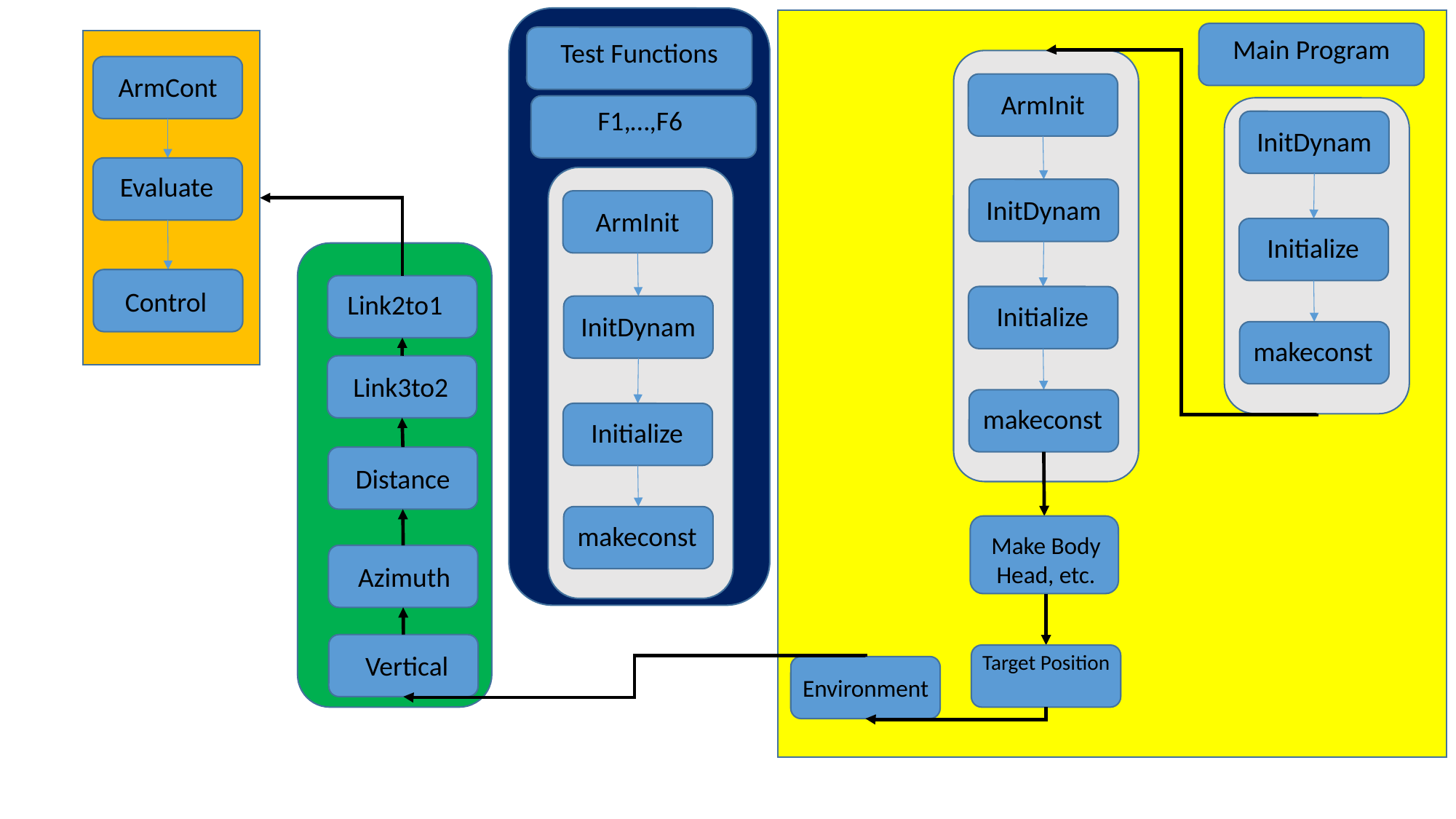

Main Program

Test Functions

ArmInit

InitDynam

Initialize

makeconst

ArmCont

F1,…,F6

InitDynam

Evaluate

ArmInit

InitDynam

Initialize

makeconst

Initialize

Control
Link2to1

makeconst

Link3to2

Distance

Make Body
Head, etc.

Azimuth

Vertical
Target Position

Environment